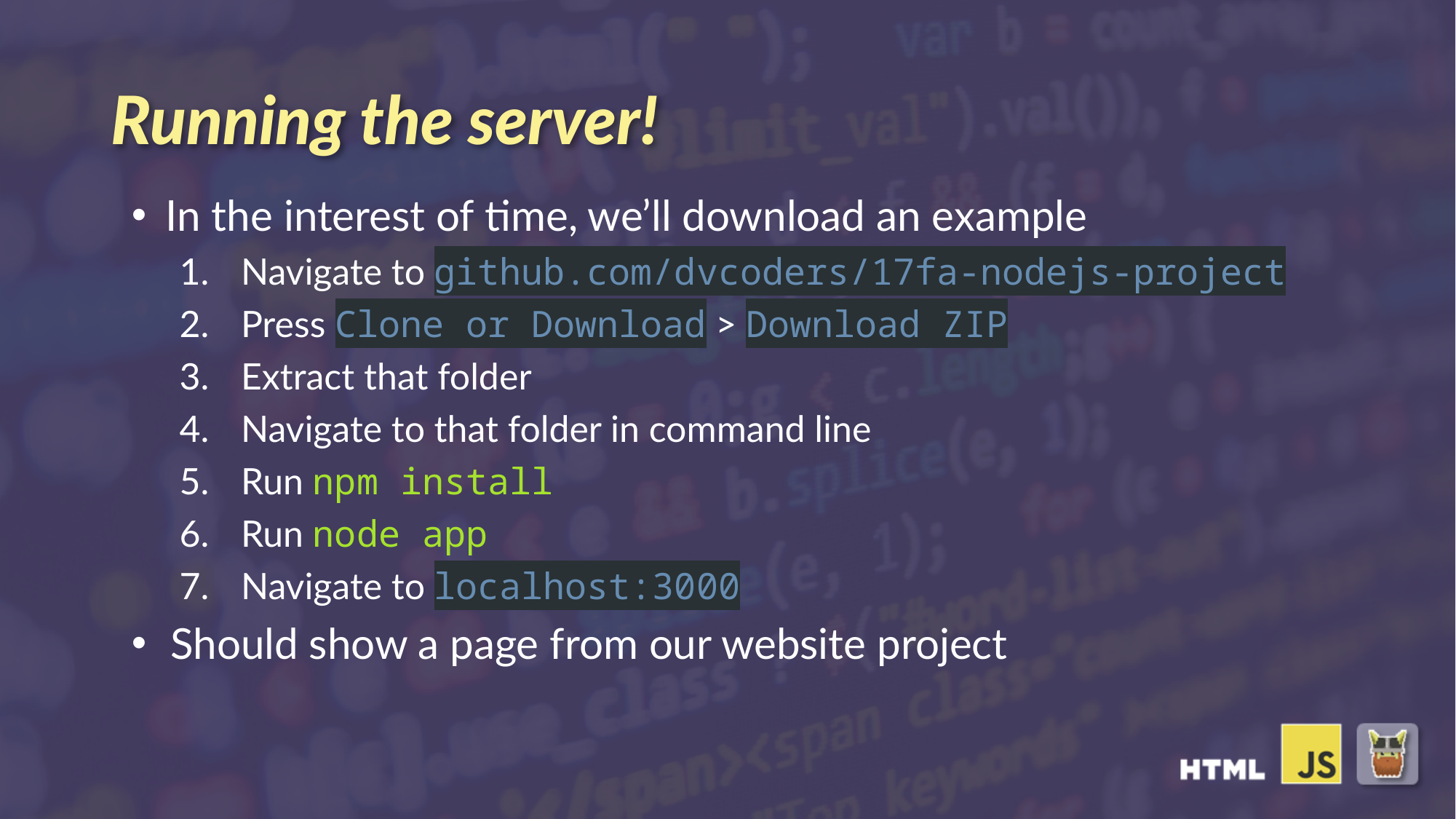

# Running the server!
In the interest of time, we’ll download an example
Navigate to github.com/dvcoders/17fa-nodejs-project
Press Clone or Download > Download ZIP
Extract that folder
Navigate to that folder in command line
Run npm install
Run node app
Navigate to localhost:3000
Should show a page from our website project